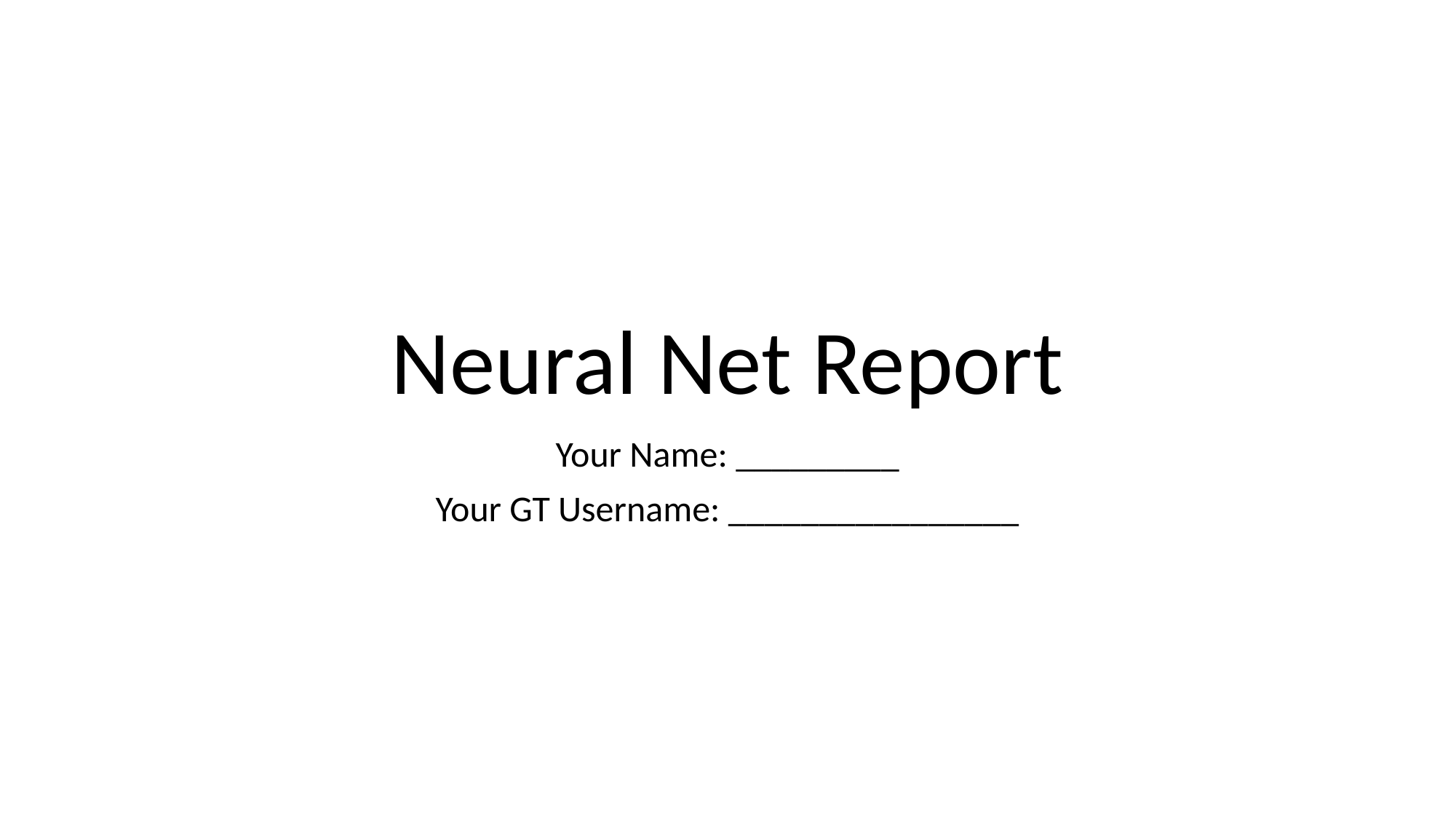

# Neural Net Report
Your Name: _________
Your GT Username: ________________